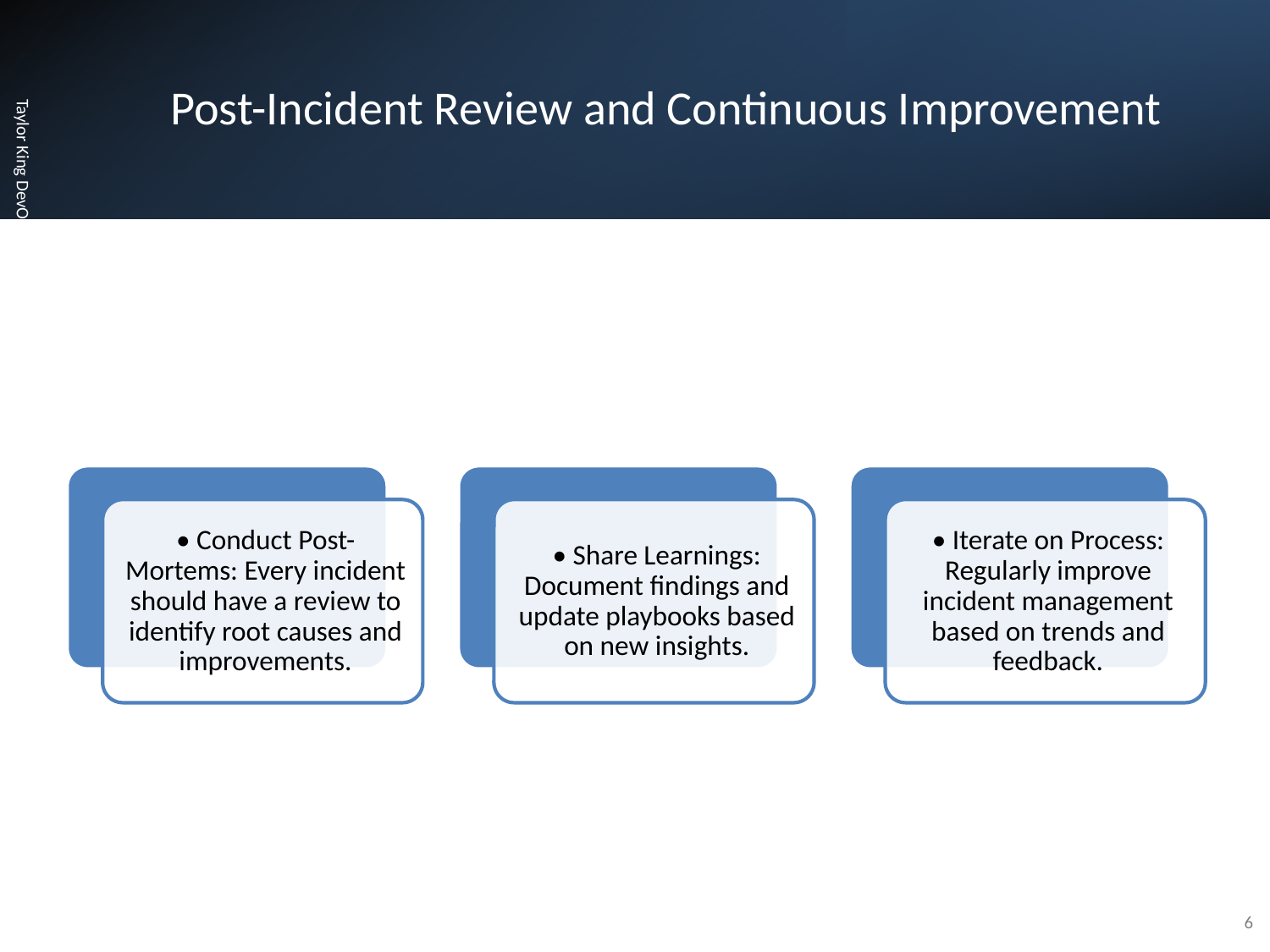

# Post-Incident Review and Continuous Improvement
Taylor King DevOps Mod 7
• Conduct Post-Mortems: Every incident should have a review to identify root causes and improvements.
• Share Learnings: Document findings and update playbooks based on new insights.
• Iterate on Process: Regularly improve incident management based on trends and feedback.
6